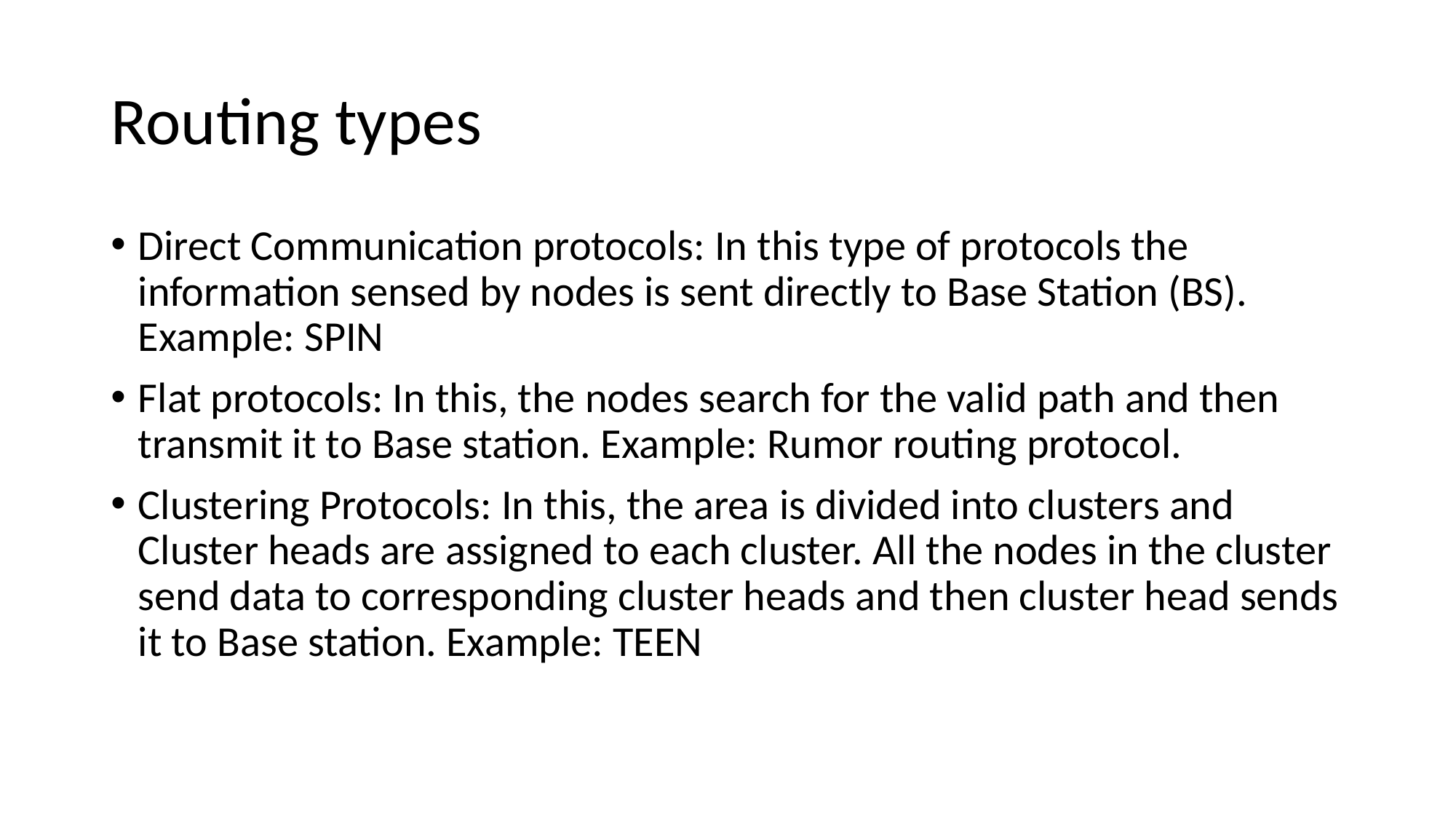

# Routing types
Direct Communication protocols: In this type of protocols the information sensed by nodes is sent directly to Base Station (BS). Example: SPIN
Flat protocols: In this, the nodes search for the valid path and then transmit it to Base station. Example: Rumor routing protocol.
Clustering Protocols: In this, the area is divided into clusters and Cluster heads are assigned to each cluster. All the nodes in the cluster send data to corresponding cluster heads and then cluster head sends it to Base station. Example: TEEN